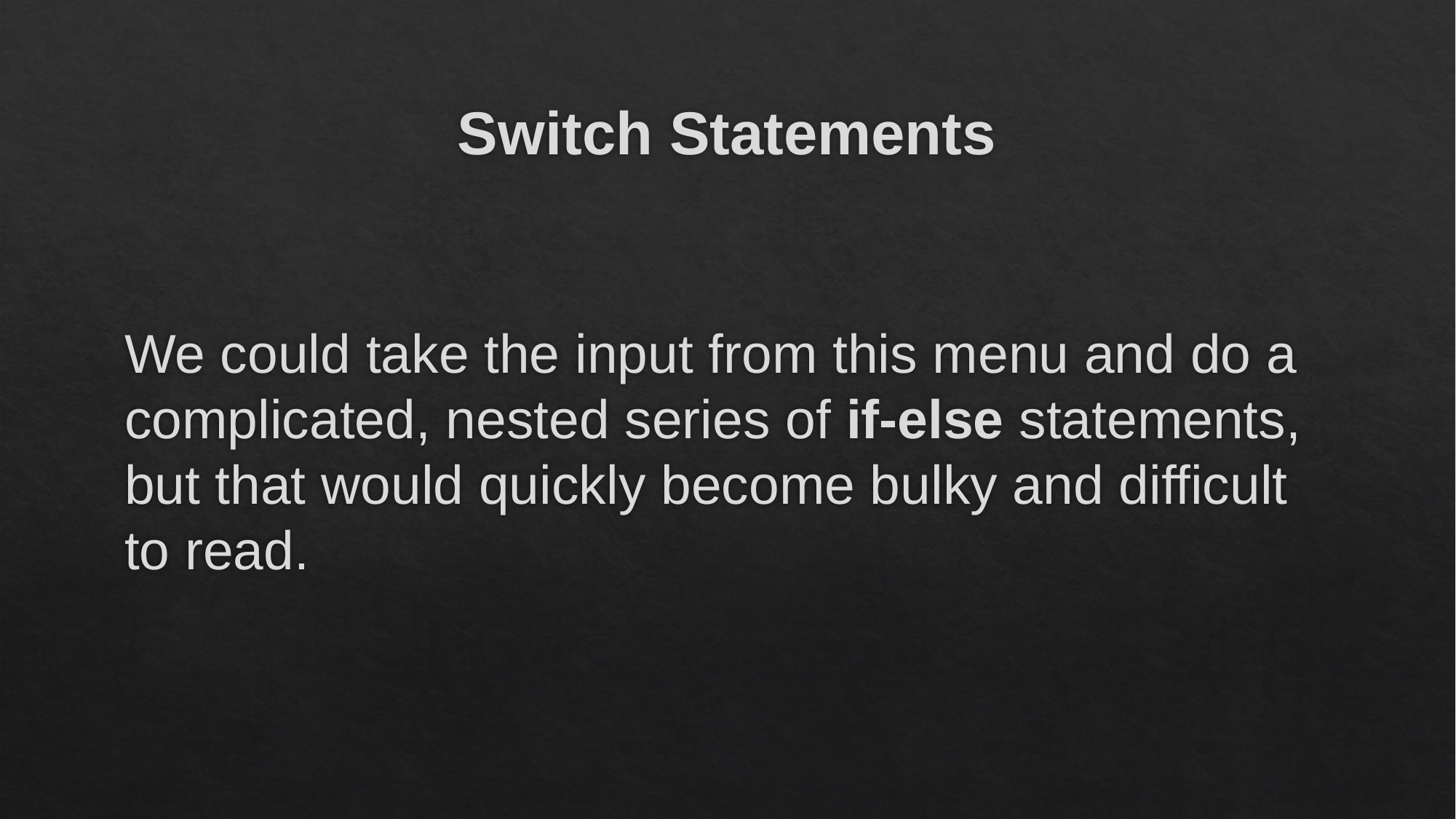

# Switch Statements
We could take the input from this menu and do a complicated, nested series of if-else statements, but that would quickly become bulky and difficult to read.